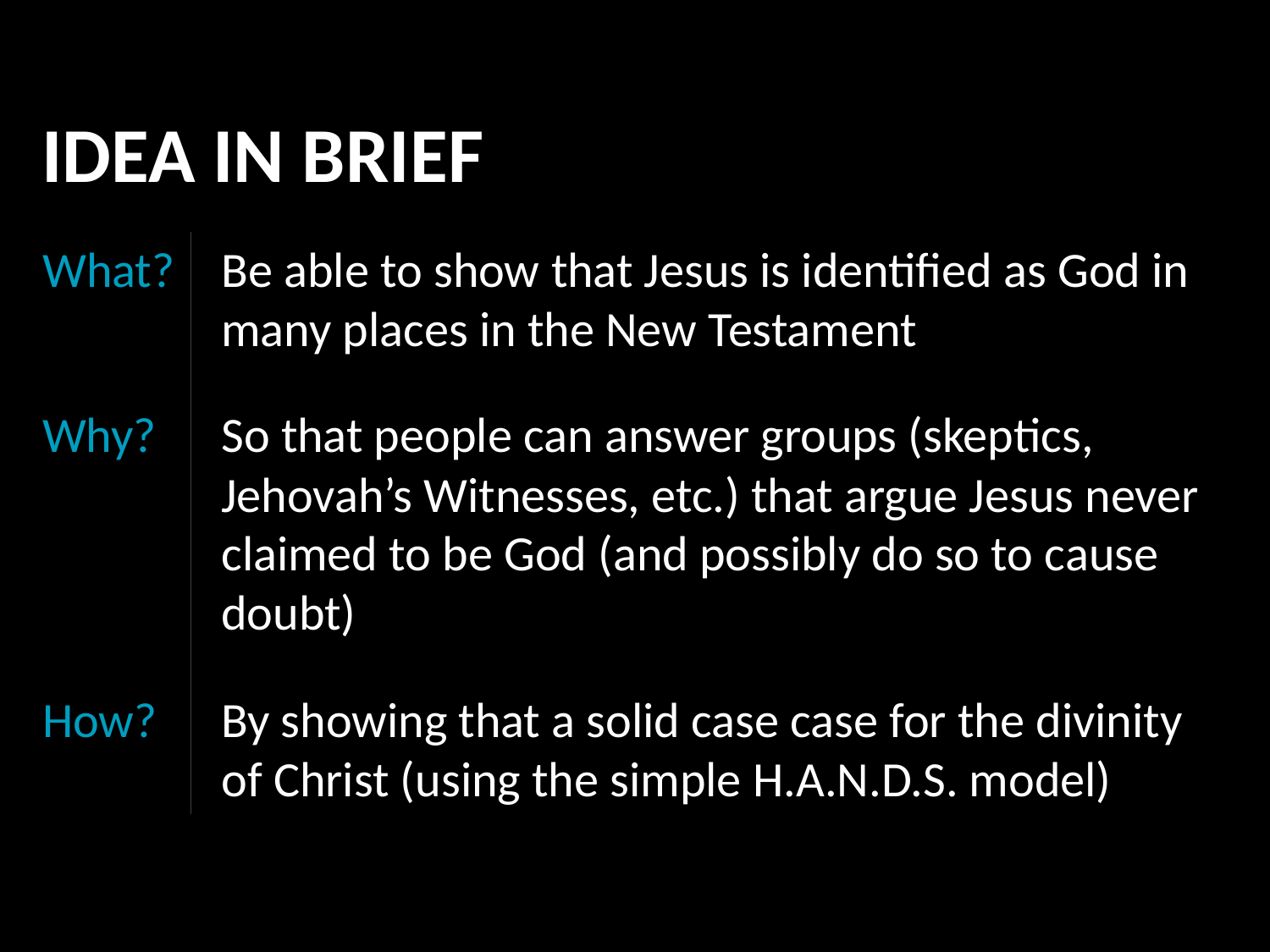

IDEA IN BRIEF
What?
Be able to show that Jesus is identified as God in many places in the New Testament
Why?
So that people can answer groups (skeptics, Jehovah’s Witnesses, etc.) that argue Jesus never claimed to be God (and possibly do so to cause doubt)
How?
By showing that a solid case case for the divinity of Christ (using the simple H.A.N.D.S. model)